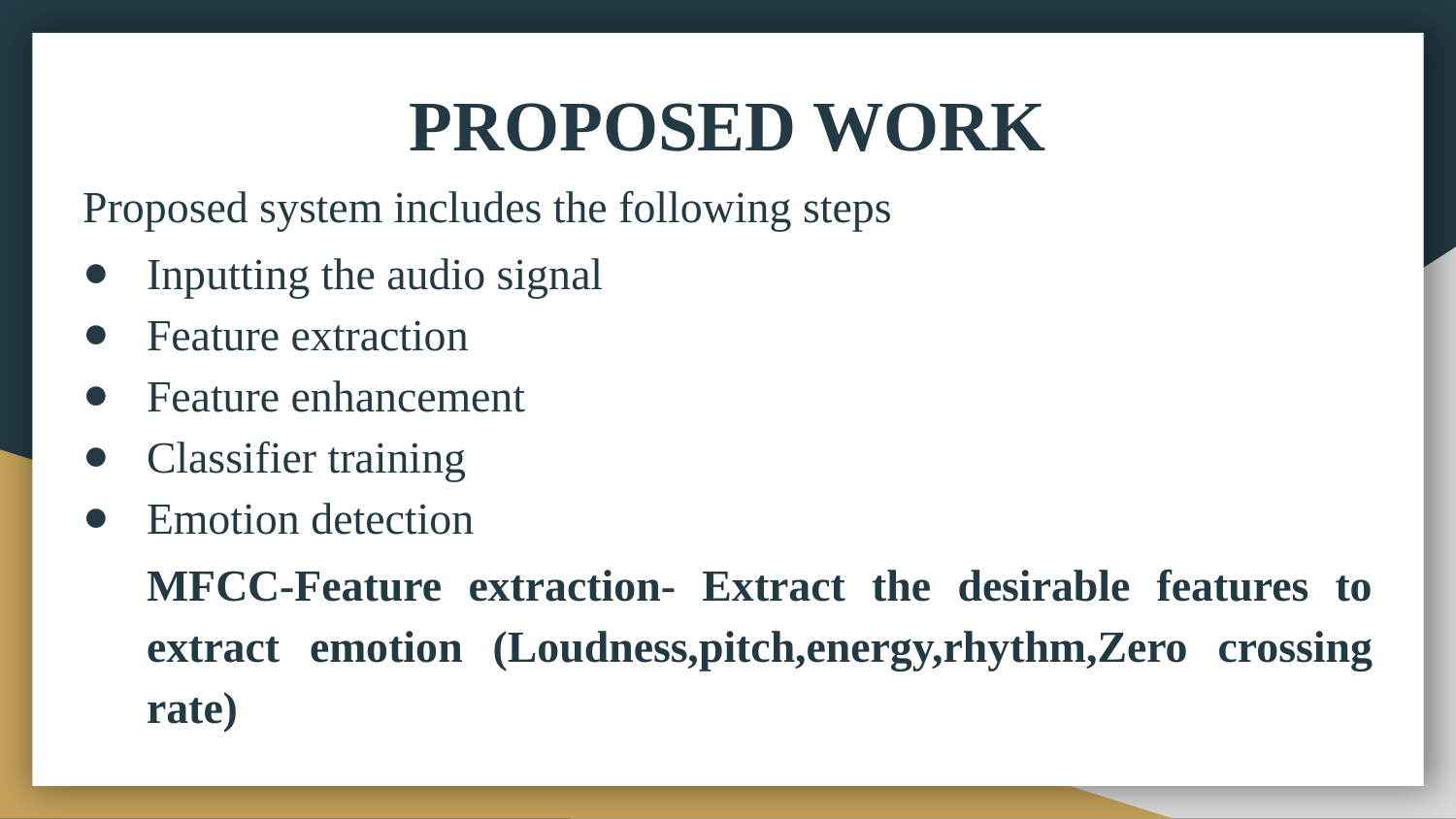

PROPOSED WORK
Proposed system includes the following steps
Inputting the audio signal
Feature extraction
Feature enhancement
Classifier training
Emotion detection
MFCC-Feature extraction- Extract the desirable features to extract emotion (Loudness,pitch,energy,rhythm,Zero crossing rate)